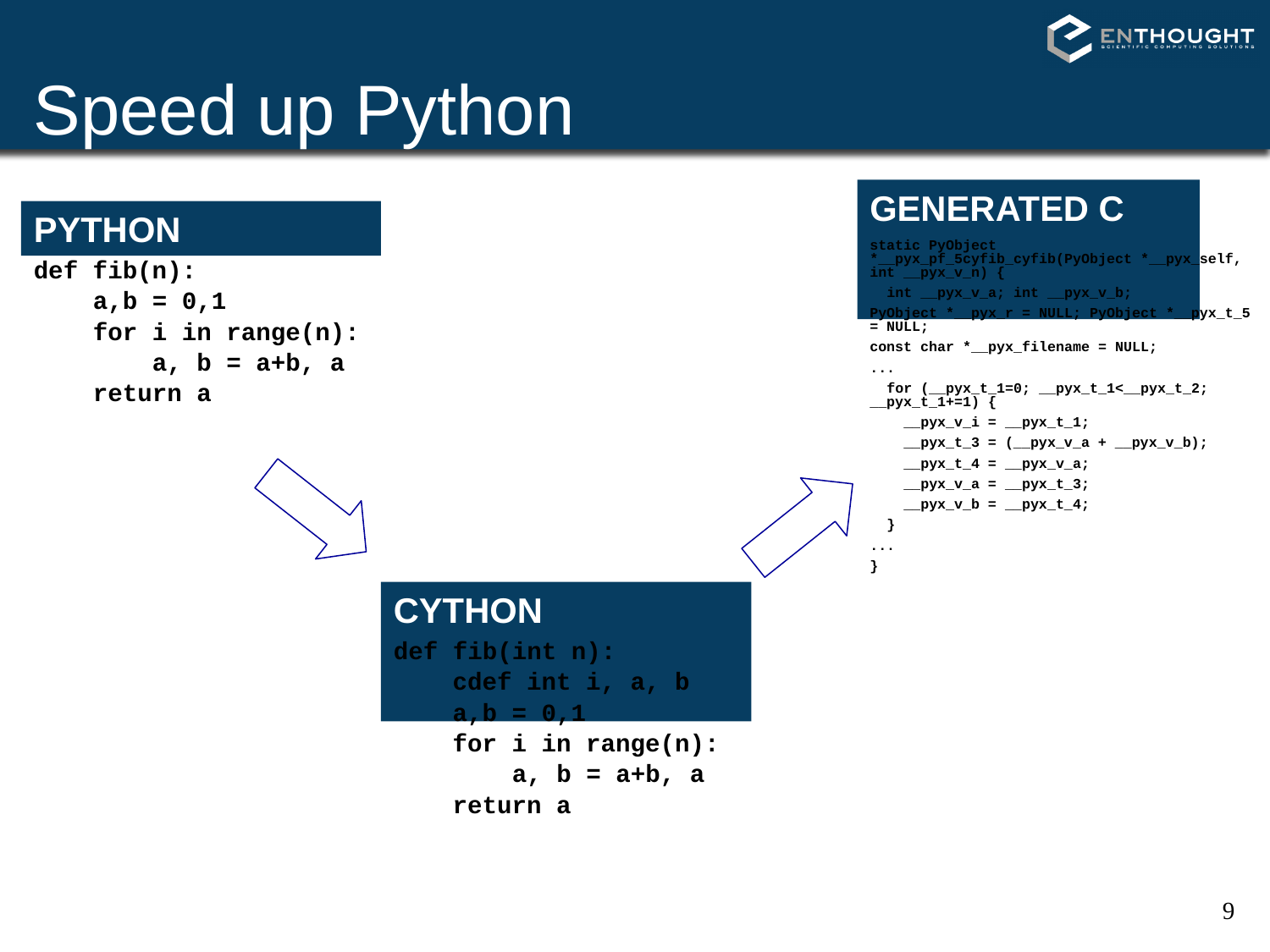

# Speed up Python
GENERATED C
PYTHON
static PyObject *__pyx_pf_5cyfib_cyfib(PyObject *__pyx_self, int __pyx_v_n) {
  int __pyx_v_a; int __pyx_v_b;
PyObject *__pyx_r = NULL; PyObject *__pyx_t_5 = NULL;
const char *__pyx_filename = NULL;
...
  for (__pyx_t_1=0; __pyx_t_1<__pyx_t_2; __pyx_t_1+=1) {
    __pyx_v_i = __pyx_t_1;
    __pyx_t_3 = (__pyx_v_a + __pyx_v_b);
    __pyx_t_4 = __pyx_v_a;
    __pyx_v_a = __pyx_t_3;
    __pyx_v_b = __pyx_t_4;
  }
...
}
def fib(n):
    a,b = 0,1
    for i in range(n):
        a, b = a+b, a
    return a

CYTHON
def fib(int n):
    cdef int i, a, b
    a,b = 0,1
    for i in range(n):
        a, b = a+b, a
    return a
9